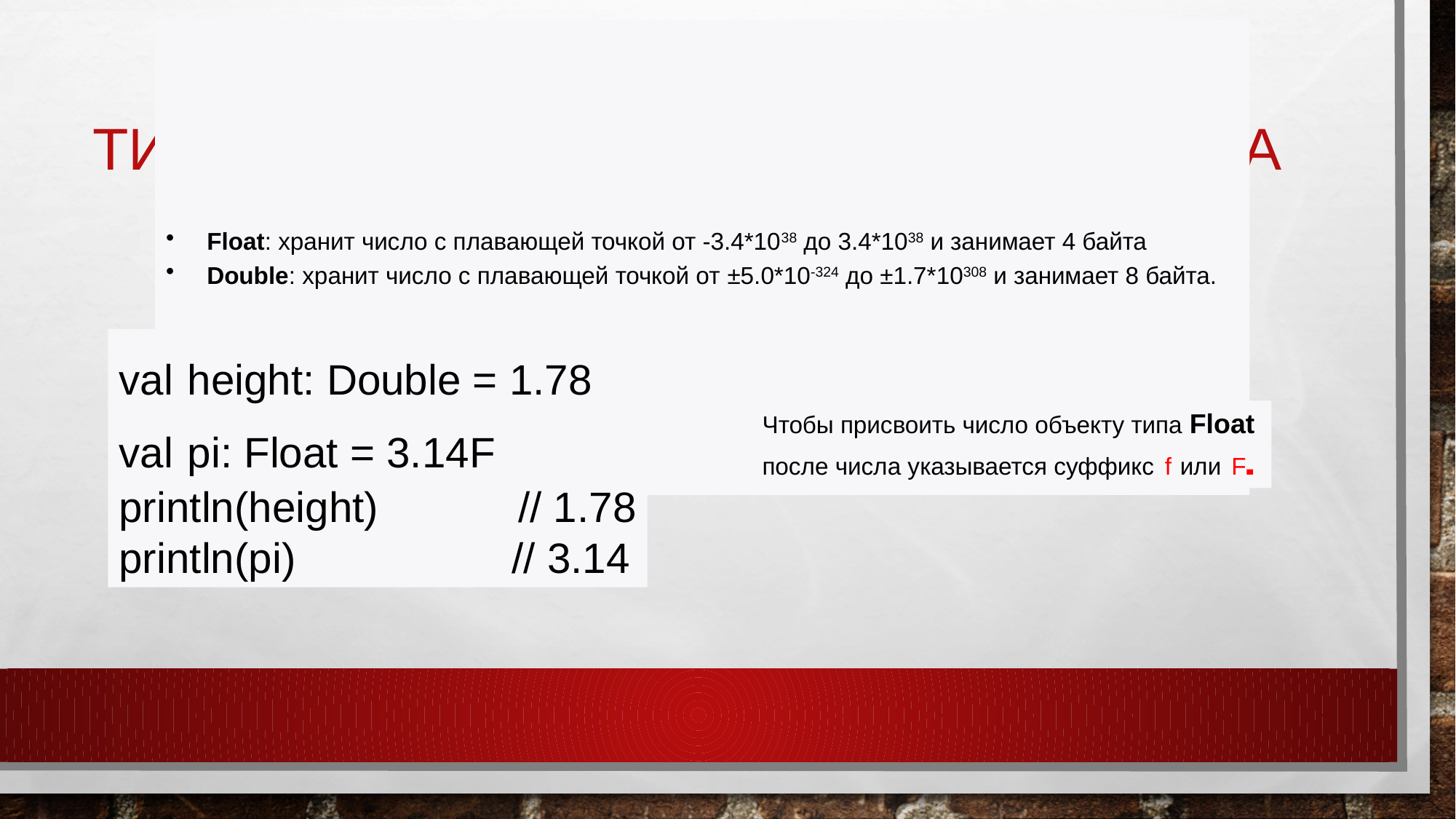

# Типы данных: вещественные числа
Float: хранит число с плавающей точкой от -3.4*1038 до 3.4*1038 и занимает 4 байта
Double: хранит число с плавающей точкой от ±5.0*10-324 до ±1.7*10308 и занимает 8 байта.
val height: Double = 1.78
val pi: Float = 3.14F
println(height)      // 1.78
println(pi)         // 3.14
Чтобы присвоить число объекту типа Float
после числа указывается суффикс f или F.